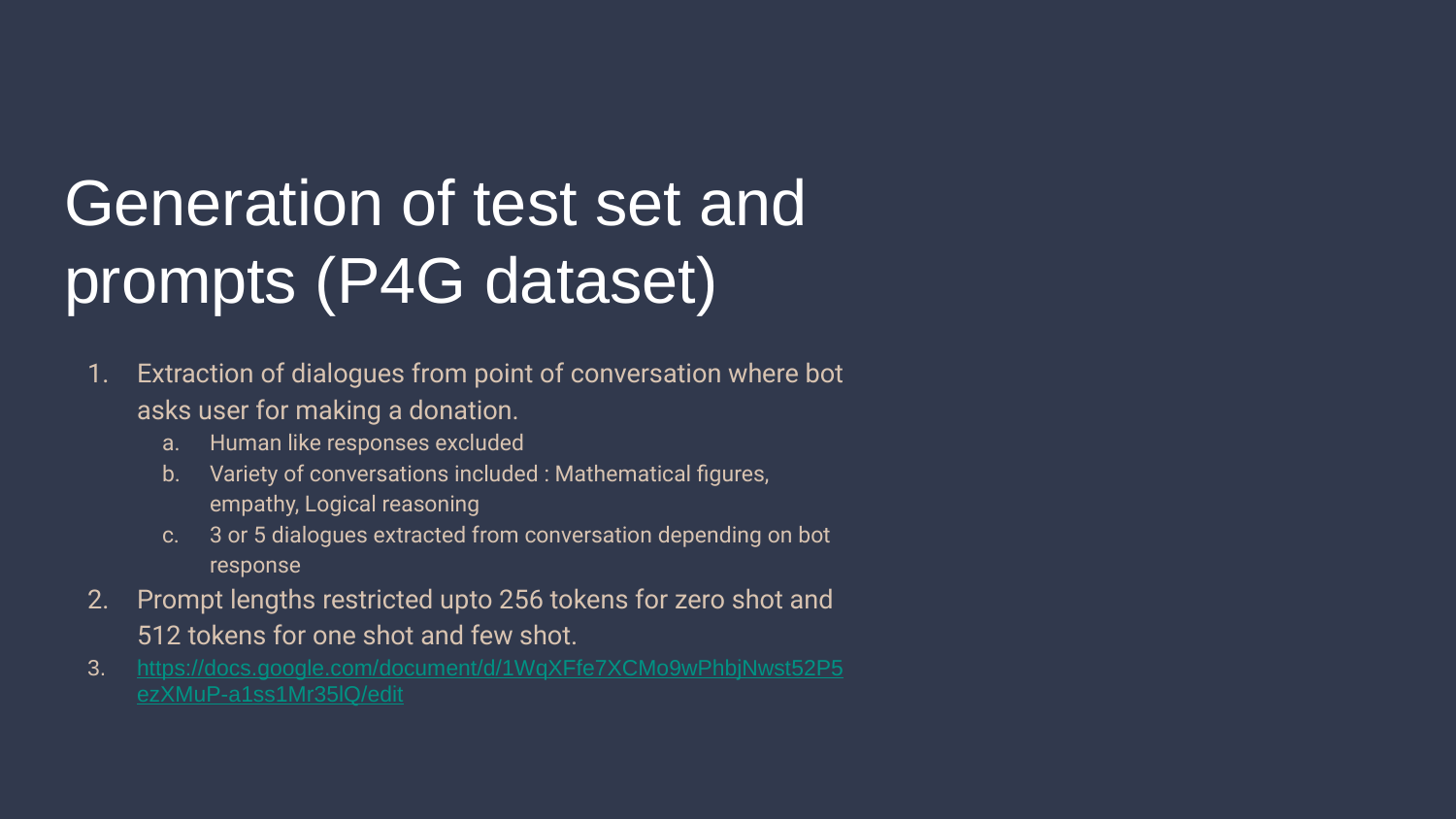

# Generation of test set and prompts (P4G dataset)
Extraction of dialogues from point of conversation where bot asks user for making a donation.
Human like responses excluded
Variety of conversations included : Mathematical figures, empathy, Logical reasoning
3 or 5 dialogues extracted from conversation depending on bot response
Prompt lengths restricted upto 256 tokens for zero shot and 512 tokens for one shot and few shot.
https://docs.google.com/document/d/1WqXFfe7XCMo9wPhbjNwst52P5ezXMuP-a1ss1Mr35lQ/edit